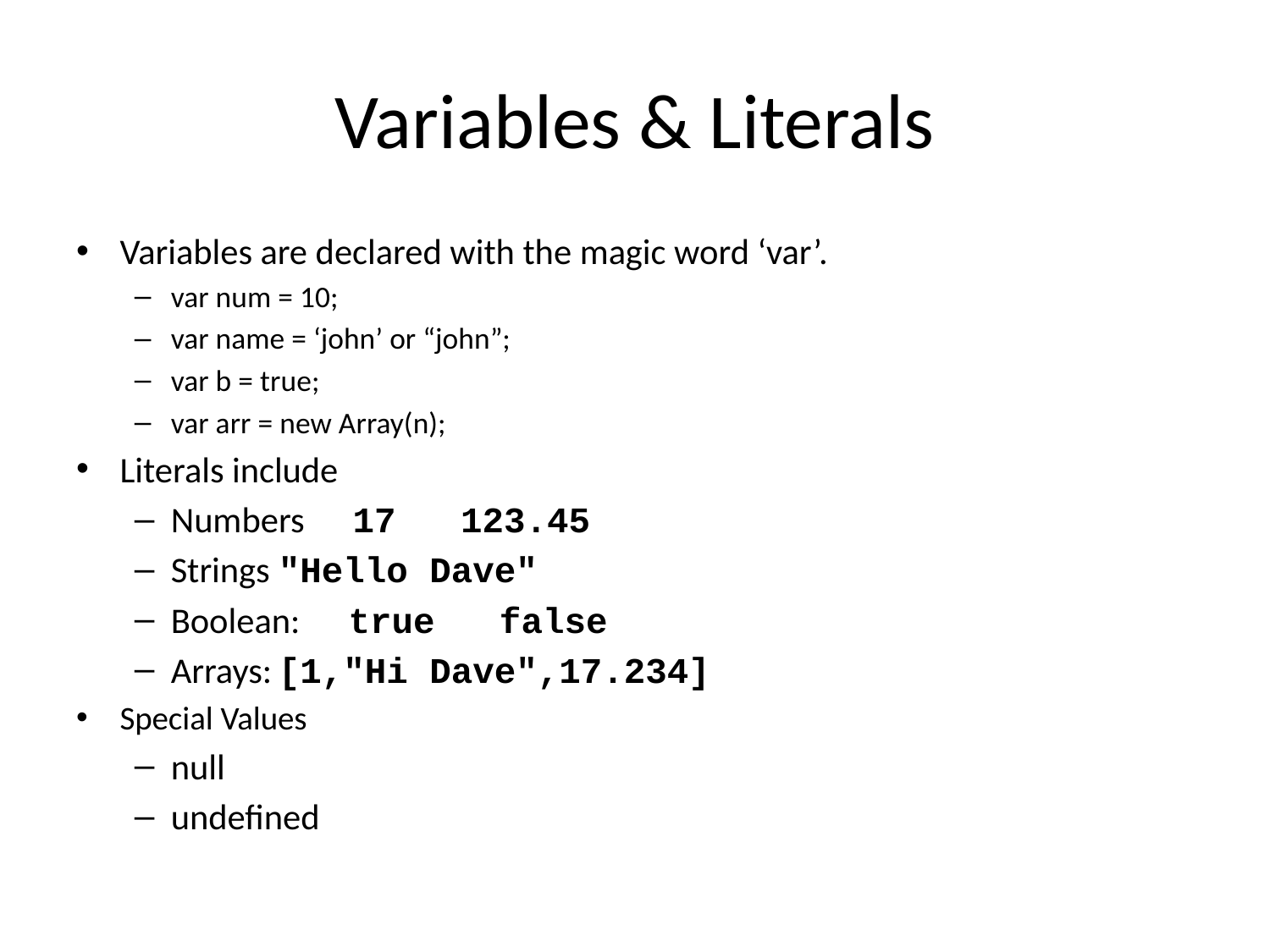

# Variables & Literals
Variables are declared with the magic word ‘var’.
var num = 10;
var name = ‘john’ or “john”;
var b = true;
var arr = new Array(n);
Literals include
Numbers      17   123.45
Strings	"Hello Dave"
Boolean:      true   false
Arrays:	[1,"Hi Dave",17.234]
Special Values
null
undefined